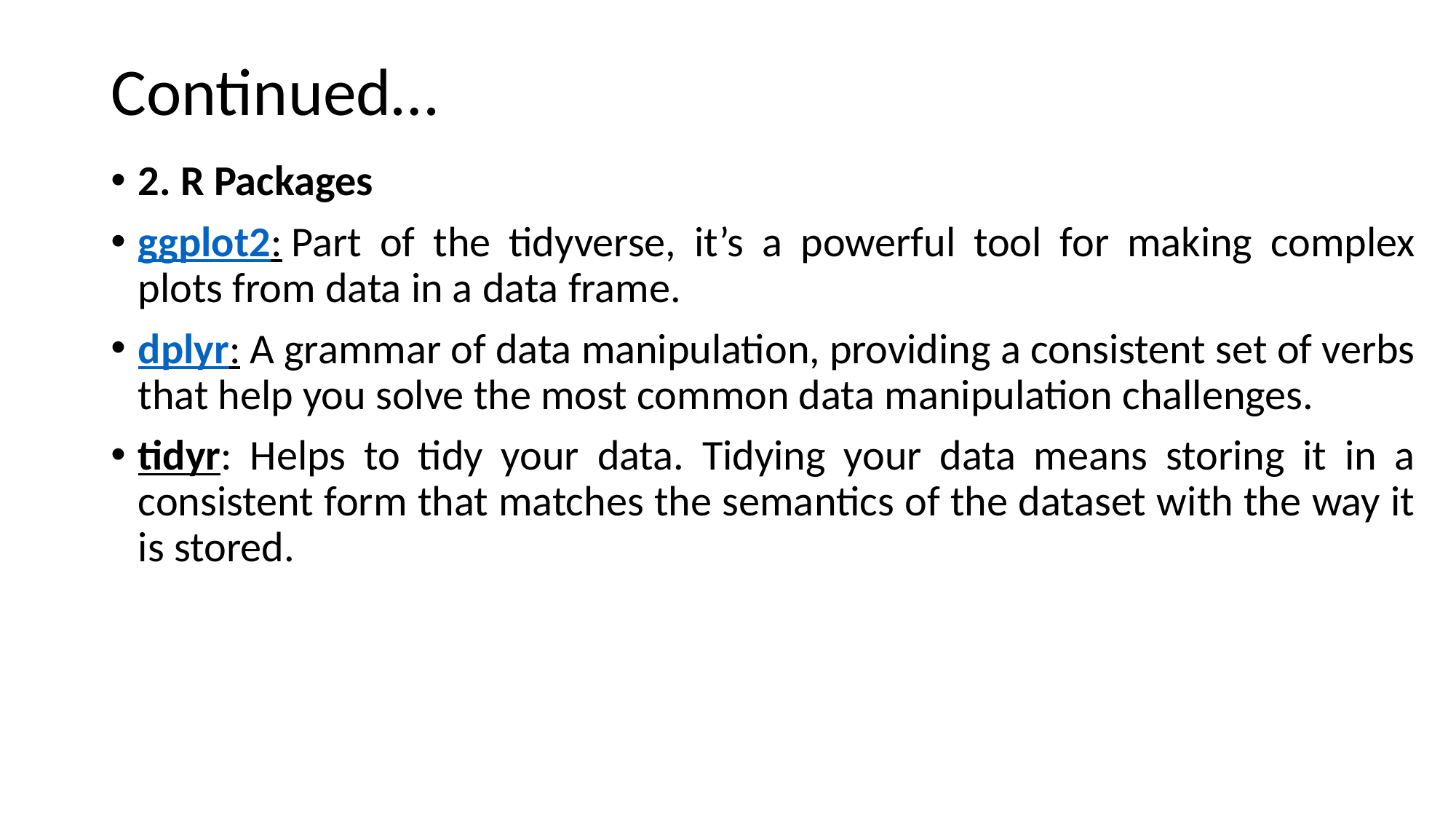

# Continued…
2. R Packages
ggplot2: Part of the tidyverse, it’s a powerful tool for making complex plots from data in a data frame.
dplyr: A grammar of data manipulation, providing a consistent set of verbs that help you solve the most common data manipulation challenges.
tidyr: Helps to tidy your data. Tidying your data means storing it in a consistent form that matches the semantics of the dataset with the way it is stored.